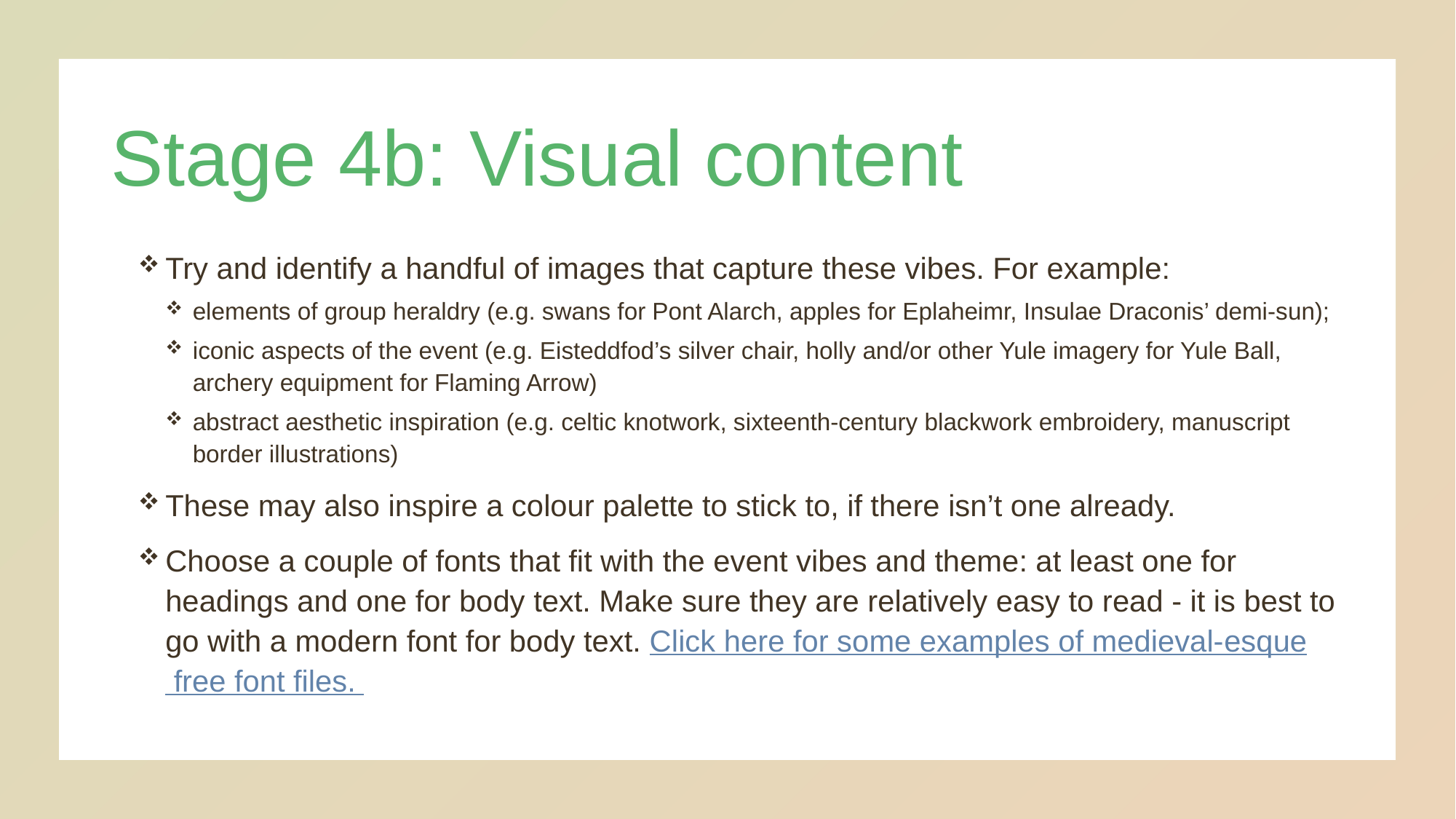

Stage 4b: Visual content
Try and identify a handful of images that capture these vibes. For example:
elements of group heraldry (e.g. swans for Pont Alarch, apples for Eplaheimr, Insulae Draconis’ demi-sun);
iconic aspects of the event (e.g. Eisteddfod’s silver chair, holly and/or other Yule imagery for Yule Ball, archery equipment for Flaming Arrow)
abstract aesthetic inspiration (e.g. celtic knotwork, sixteenth-century blackwork embroidery, manuscript border illustrations)
These may also inspire a colour palette to stick to, if there isn’t one already.
Choose a couple of fonts that fit with the event vibes and theme: at least one for headings and one for body text. Make sure they are relatively easy to read - it is best to go with a modern font for body text. Click here for some examples of medieval-esque free font files.